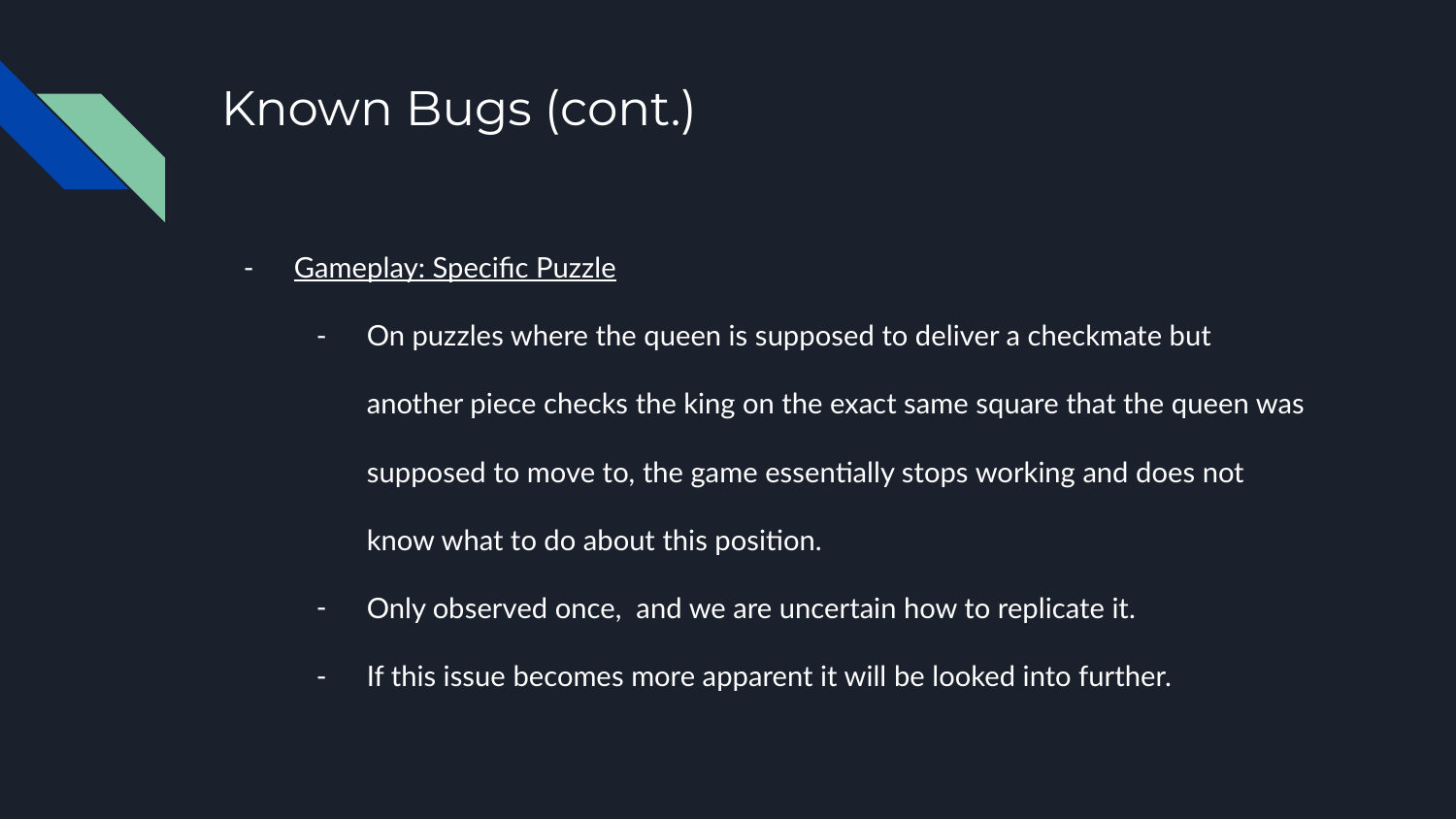

# Known Bugs (cont.)
Gameplay: Specific Puzzle
On puzzles where the queen is supposed to deliver a checkmate but another piece checks the king on the exact same square that the queen was supposed to move to, the game essentially stops working and does not know what to do about this position.
Only observed once,  and we are uncertain how to replicate it.
If this issue becomes more apparent it will be looked into further.